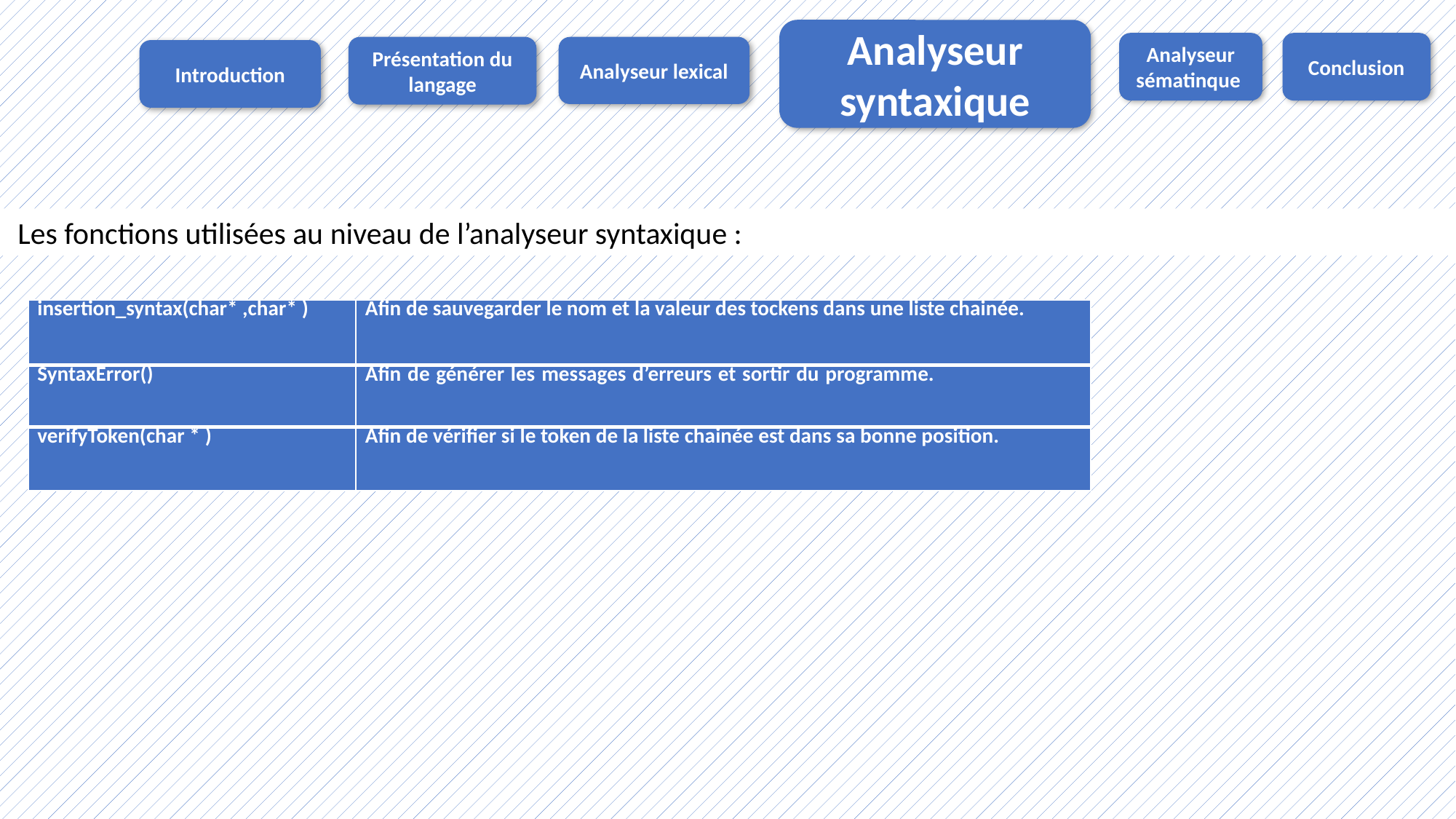

Analyseur syntaxique
Analyseur sématinque
Conclusion
Présentation du langage
Analyseur lexical
Introduction
 Les fonctions utilisées au niveau de l’analyseur syntaxique :
| insertion\_syntax(char\* ,char\* ) | Afin de sauvegarder le nom et la valeur des tockens dans une liste chainée. |
| --- | --- |
| SyntaxError() | Afin de générer les messages d’erreurs et sortir du programme. |
| verifyToken(char \* ) | Afin de vérifier si le token de la liste chainée est dans sa bonne position. |
23